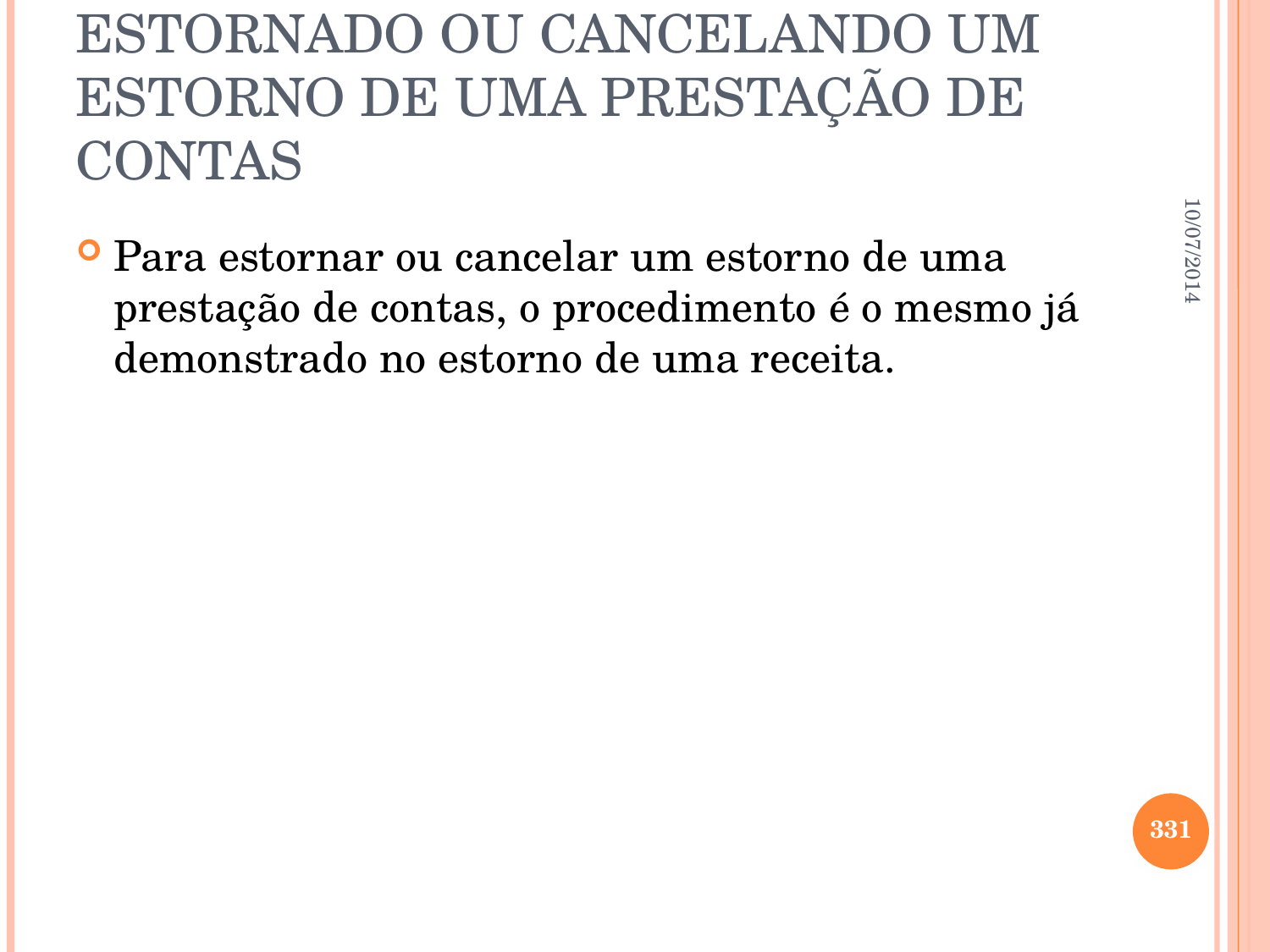

# Estornado ou cancelando um estorno de uma prestação de contas
10/07/2014
Para estornar ou cancelar um estorno de uma prestação de contas, o procedimento é o mesmo já demonstrado no estorno de uma receita.
331